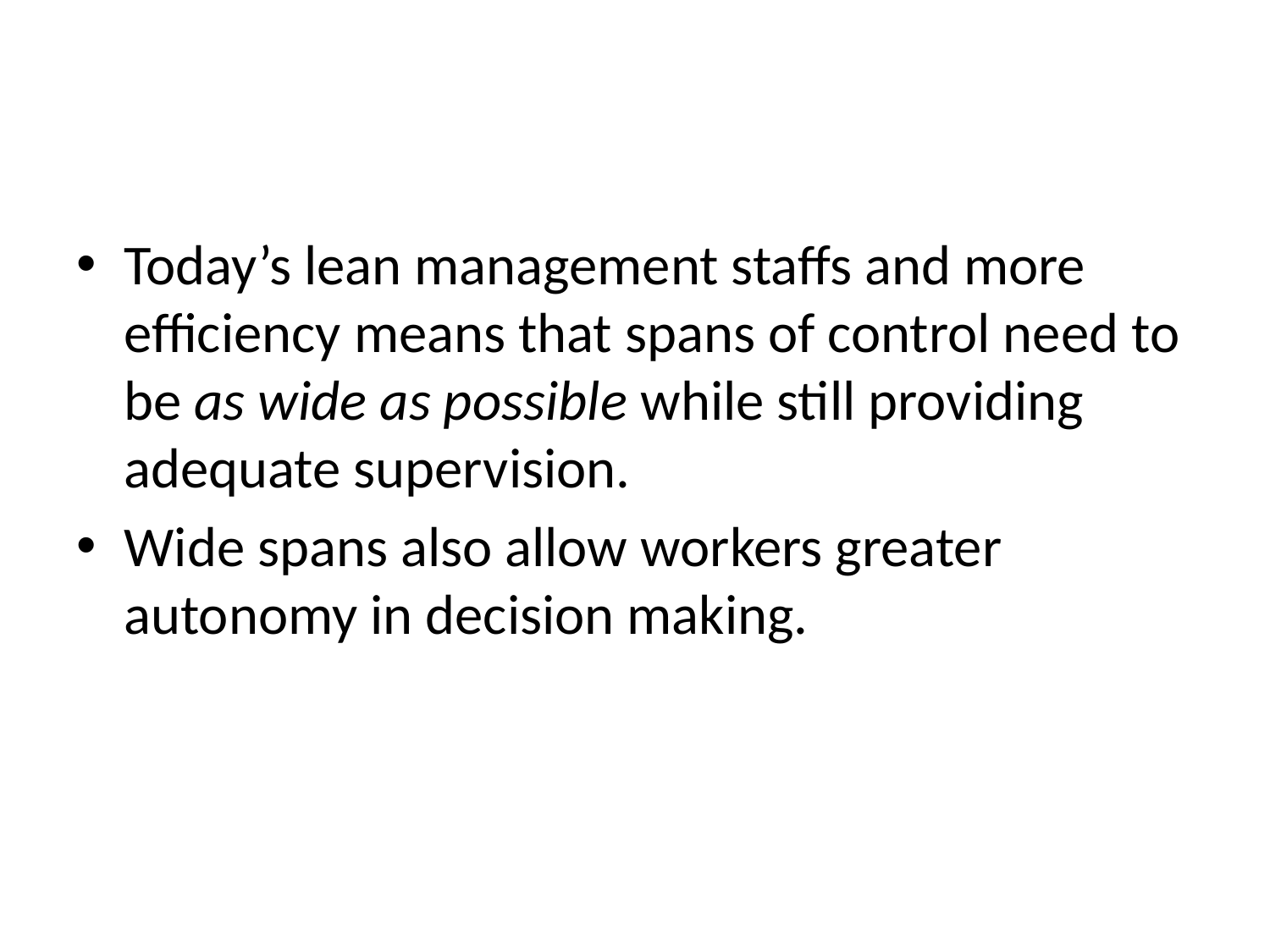

#
Today’s lean management staffs and more efficiency means that spans of control need to be as wide as possible while still providing adequate supervision.
Wide spans also allow workers greater autonomy in decision making.